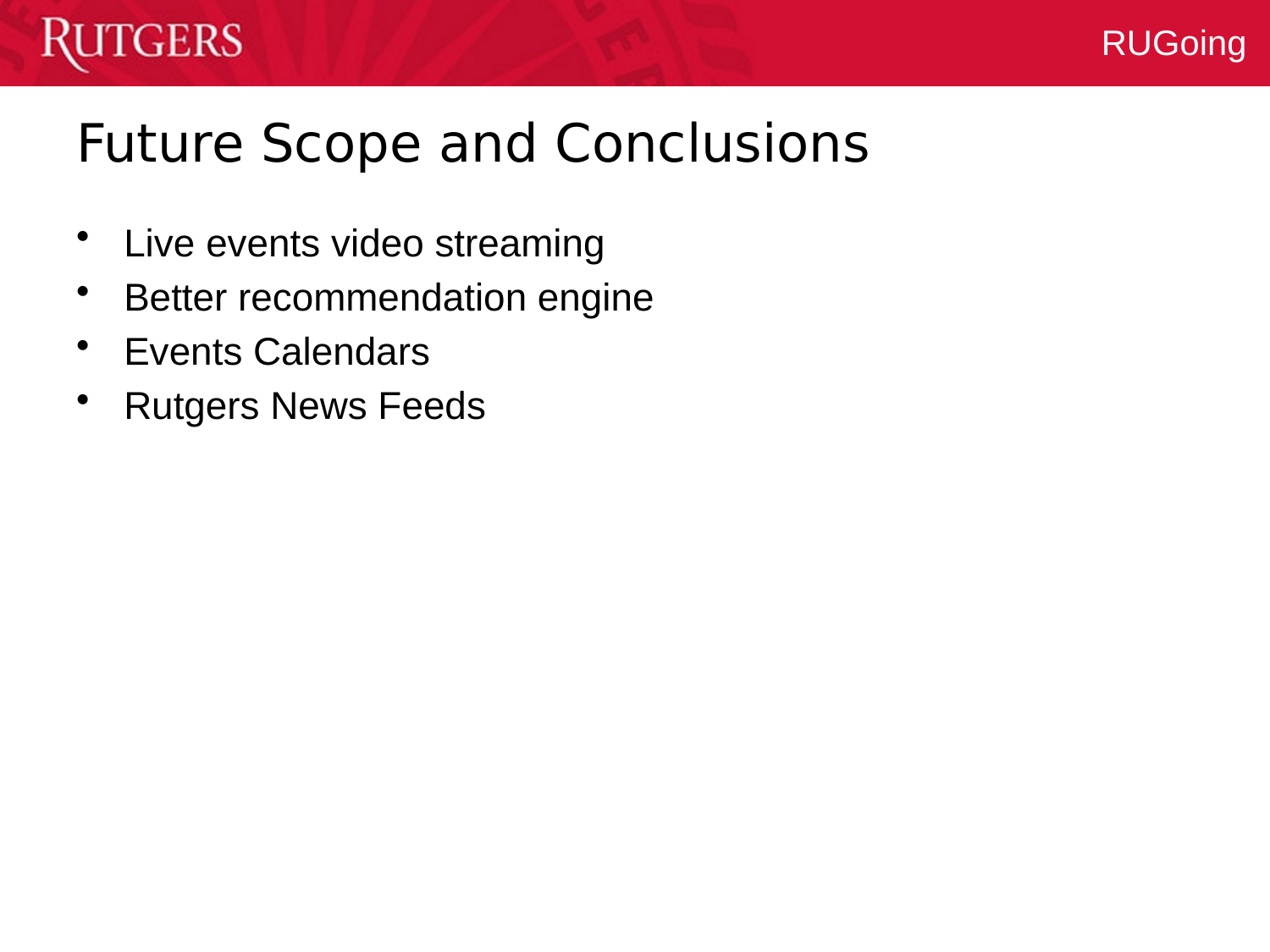

# Future Scope and Conclusions
Live events video streaming
Better recommendation engine
Events Calendars
Rutgers News Feeds